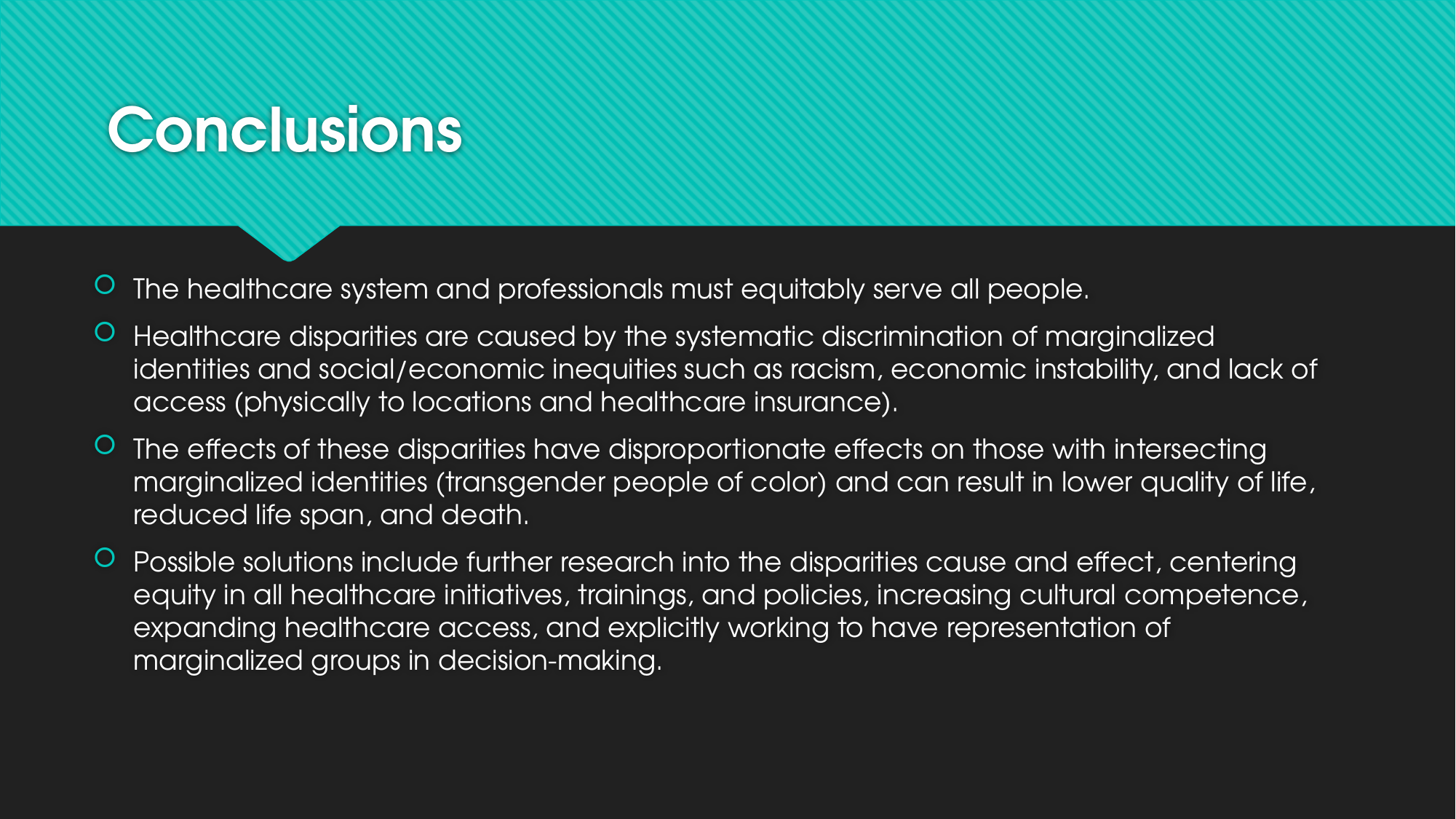

# Conclusions
The healthcare system and professionals must equitably serve all people.
Healthcare disparities are caused by the systematic discrimination of marginalized identities and social/economic inequities such as racism, economic instability, and lack of access (physically to locations and healthcare insurance).
The effects of these disparities have disproportionate effects on those with intersecting marginalized identities (transgender people of color) and can result in lower quality of life, reduced life span, and death.
Possible solutions include further research into the disparities cause and effect, centering equity in all healthcare initiatives, trainings, and policies, increasing cultural competence, expanding healthcare access, and explicitly working to have representation of marginalized groups in decision-making.